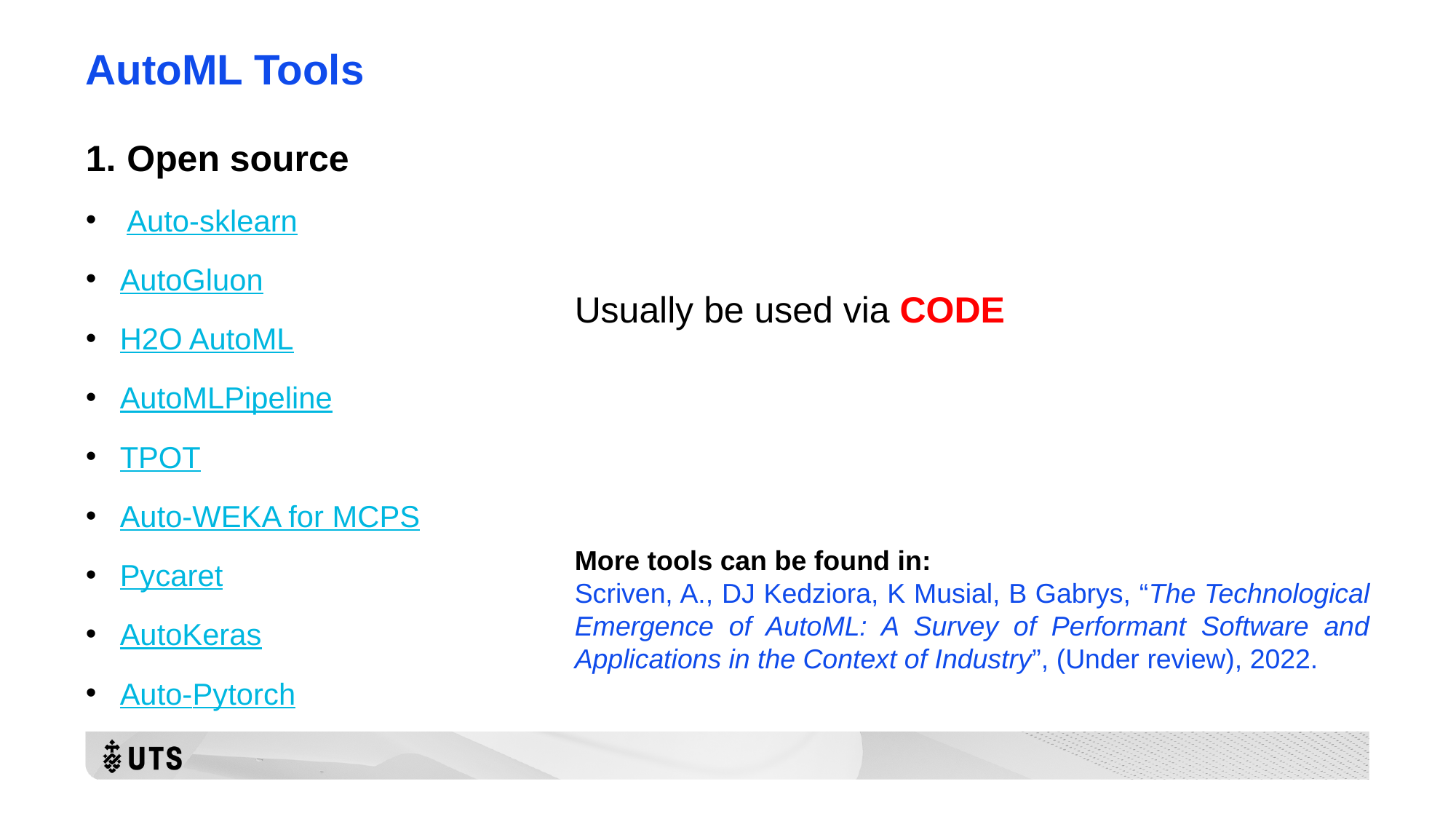

# AutoML Tools
Open source
Auto-sklearn
AutoGluon
H2O AutoML
AutoMLPipeline
TPOT
Auto-WEKA for MCPS
Pycaret
AutoKeras
Auto-Pytorch

Usually be used via CODE
More tools can be found in:
Scriven, A., DJ Kedziora, K Musial, B Gabrys, “The Technological Emergence of AutoML: A Survey of Performant Software and Applications in the Context of Industry”, (Under review), 2022.